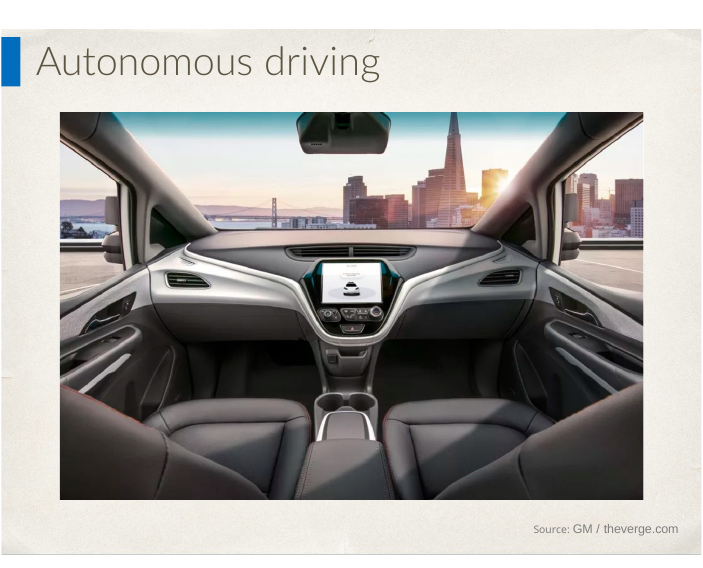

# Autonomous driving

Source: GM / theverge.com